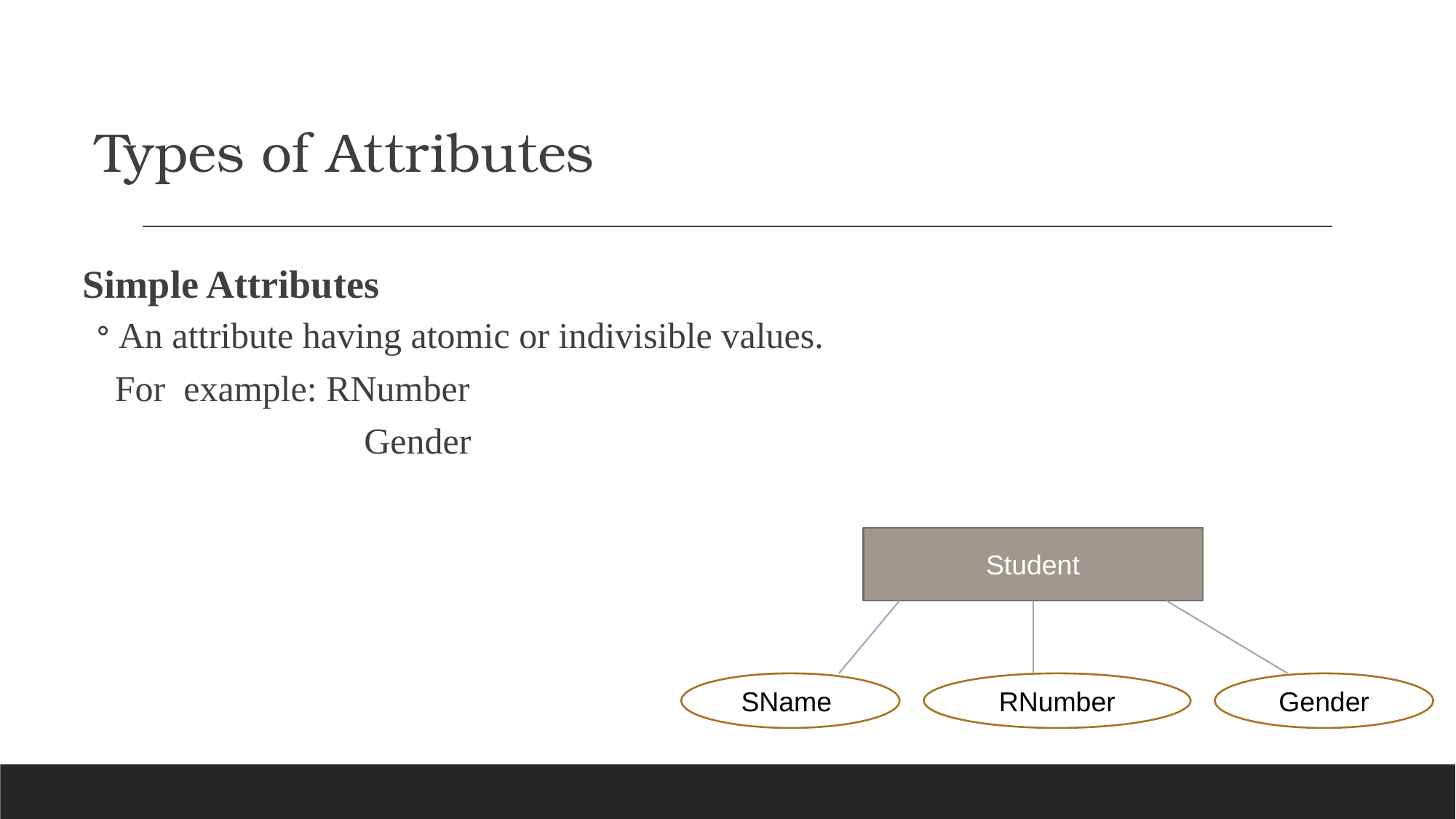

Types of Attributes
 Simple Attributes
An attribute having atomic or indivisible values.
  For  example: RNumber
                     	   Gender
Student
SName
RNumber
Gender